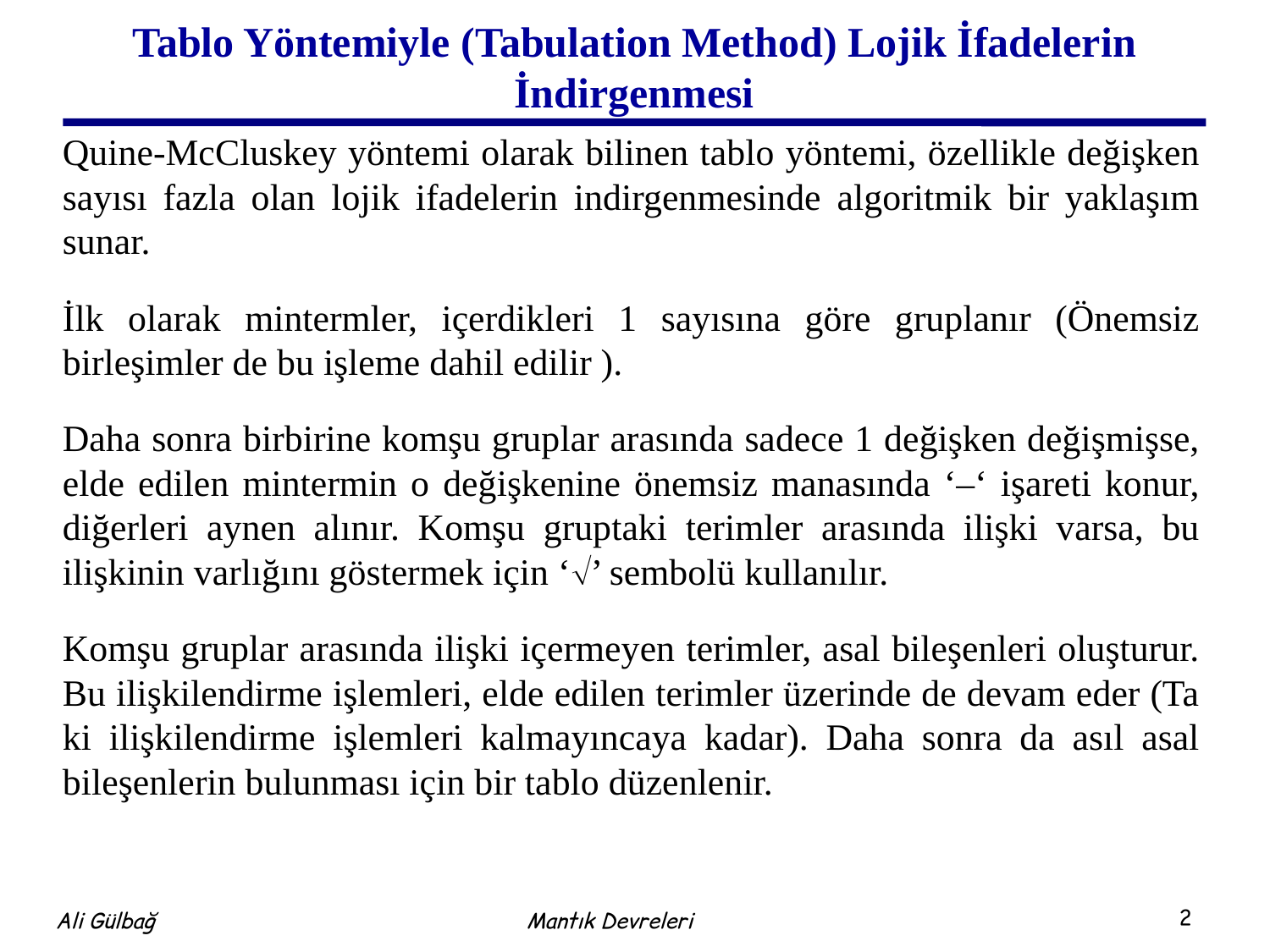

# Tablo Yöntemiyle (Tabulation Method) Lojik İfadelerin İndirgenmesi
Quine-McCluskey yöntemi olarak bilinen tablo yöntemi, özellikle değişken sayısı fazla olan lojik ifadelerin indirgenmesinde algoritmik bir yaklaşım sunar.

İlk olarak mintermler, içerdikleri 1 sayısına göre gruplanır (Önemsiz birleşimler de bu işleme dahil edilir ).

Daha sonra birbirine komşu gruplar arasında sadece 1 değişken değişmişse, elde edilen mintermin o değişkenine önemsiz manasında ‘–‘ işareti konur, diğerleri aynen alınır. Komşu gruptaki terimler arasında ilişki varsa, bu ilişkinin varlığını göstermek için ‘√’ sembolü kullanılır.

Komşu gruplar arasında ilişki içermeyen terimler, asal bileşenleri oluşturur. Bu ilişkilendirme işlemleri, elde edilen terimler üzerinde de devam eder (Ta ki ilişkilendirme işlemleri kalmayıncaya kadar). Daha sonra da asıl asal bileşenlerin bulunması için bir tablo düzenlenir.

Mantık Devreleri